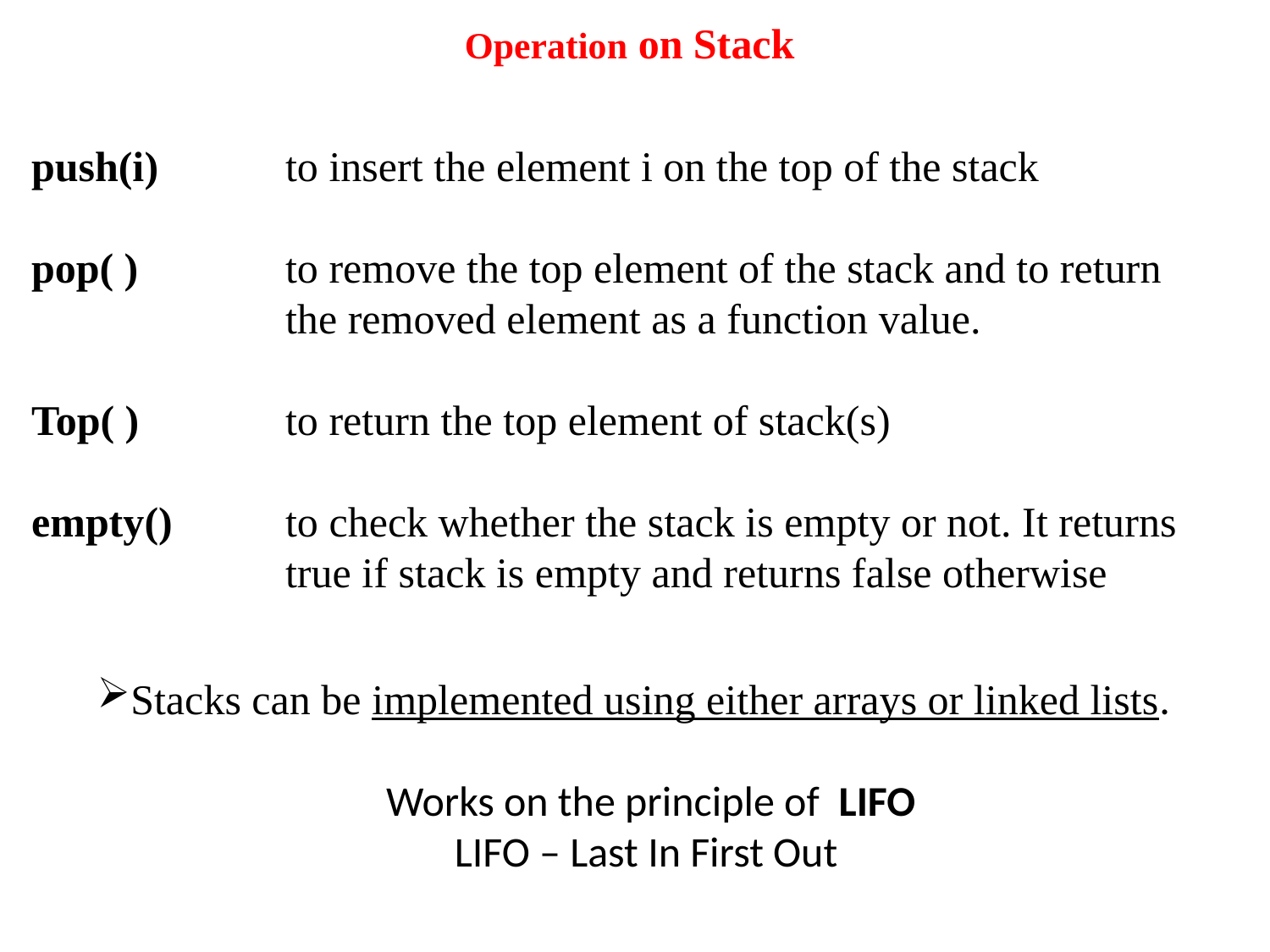

# Operation on Stack

push(i)	to insert the element i on the top of the stack

pop( )		to remove the top element of the stack and to return          		the removed element as a function value.

Top( )		to return the top element of stack(s)

empty()	to check whether the stack is empty or not. It returns          		true if stack is empty and returns false otherwise
Stacks can be implemented using either arrays or linked lists.

Works on the principle of  LIFO
LIFO – Last In First Out